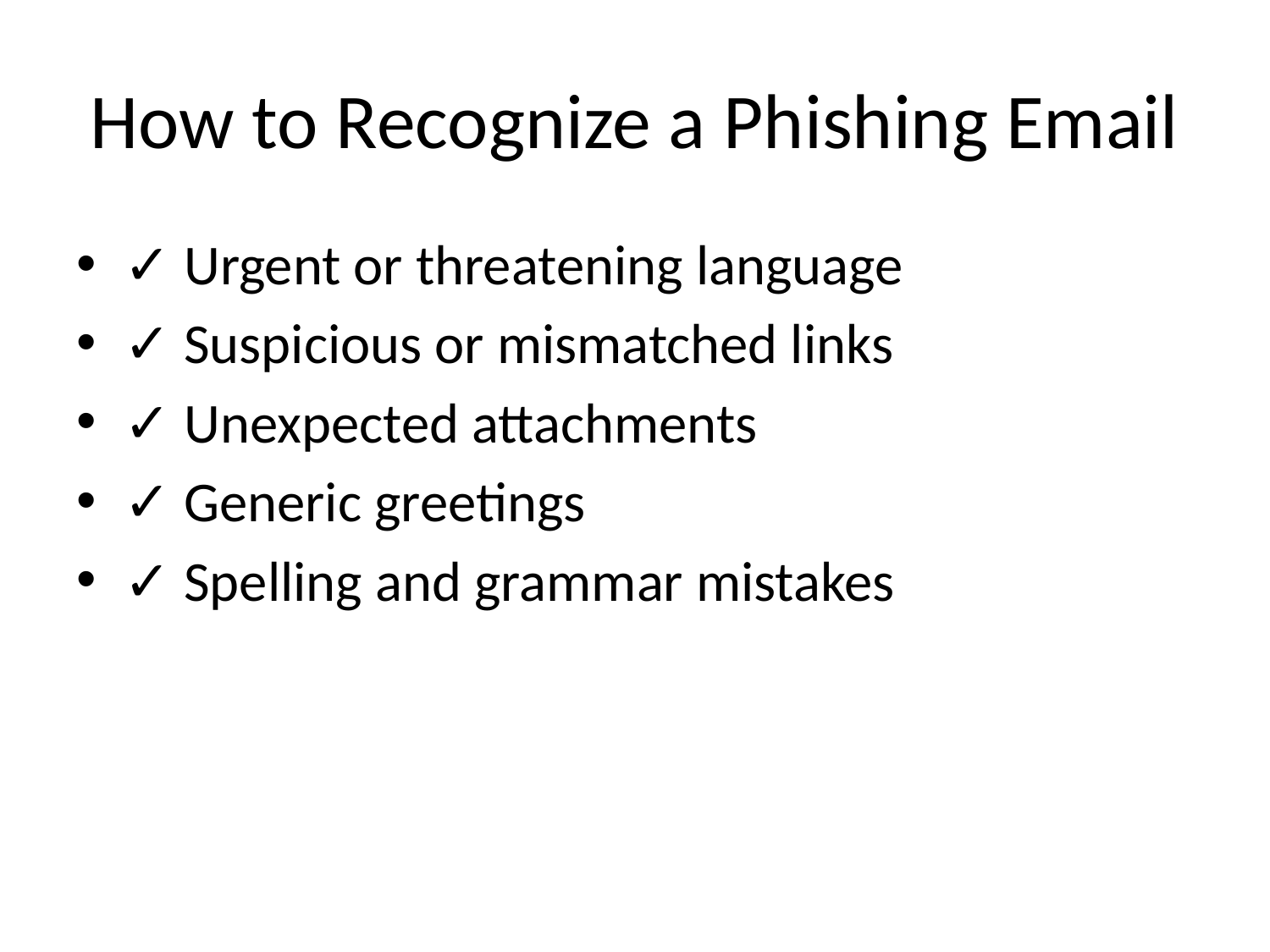

# How to Recognize a Phishing Email
✓ Urgent or threatening language
✓ Suspicious or mismatched links
✓ Unexpected attachments
✓ Generic greetings
✓ Spelling and grammar mistakes